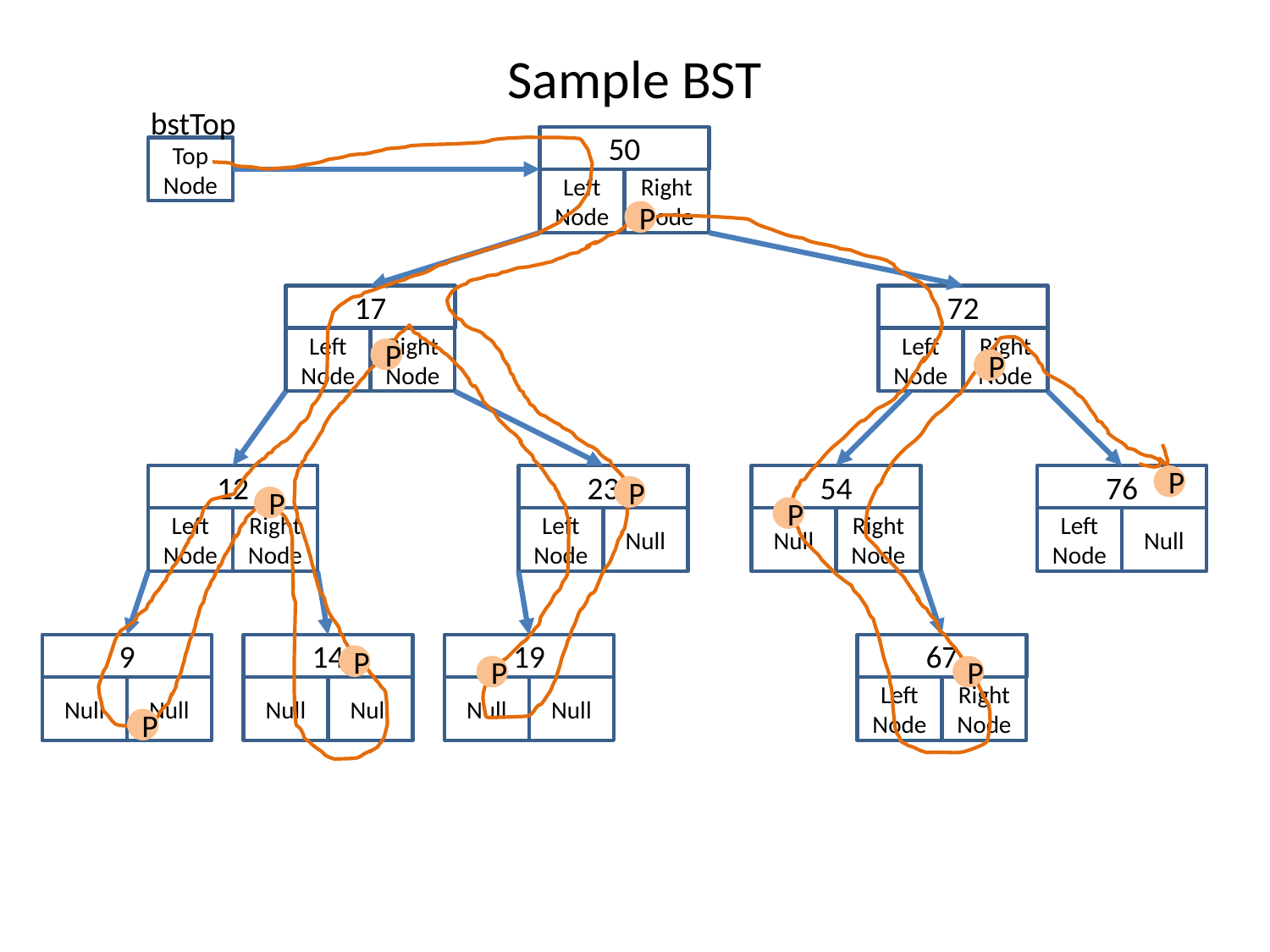

# Sample BST
bstTop
50
Left Node
Right Node

Top
Node
P
17
Left Node
Right Node
72
Left Node
Right Node
P
P

12
Left Node
Right Node
23
Left Node
Null
54
Null
Right Node
76
Left Node
Null
P
P
P
P
9
Null
Null
14
Null
Null
19
Null
Null
67
Left Node
Right Node
P
P
P
P